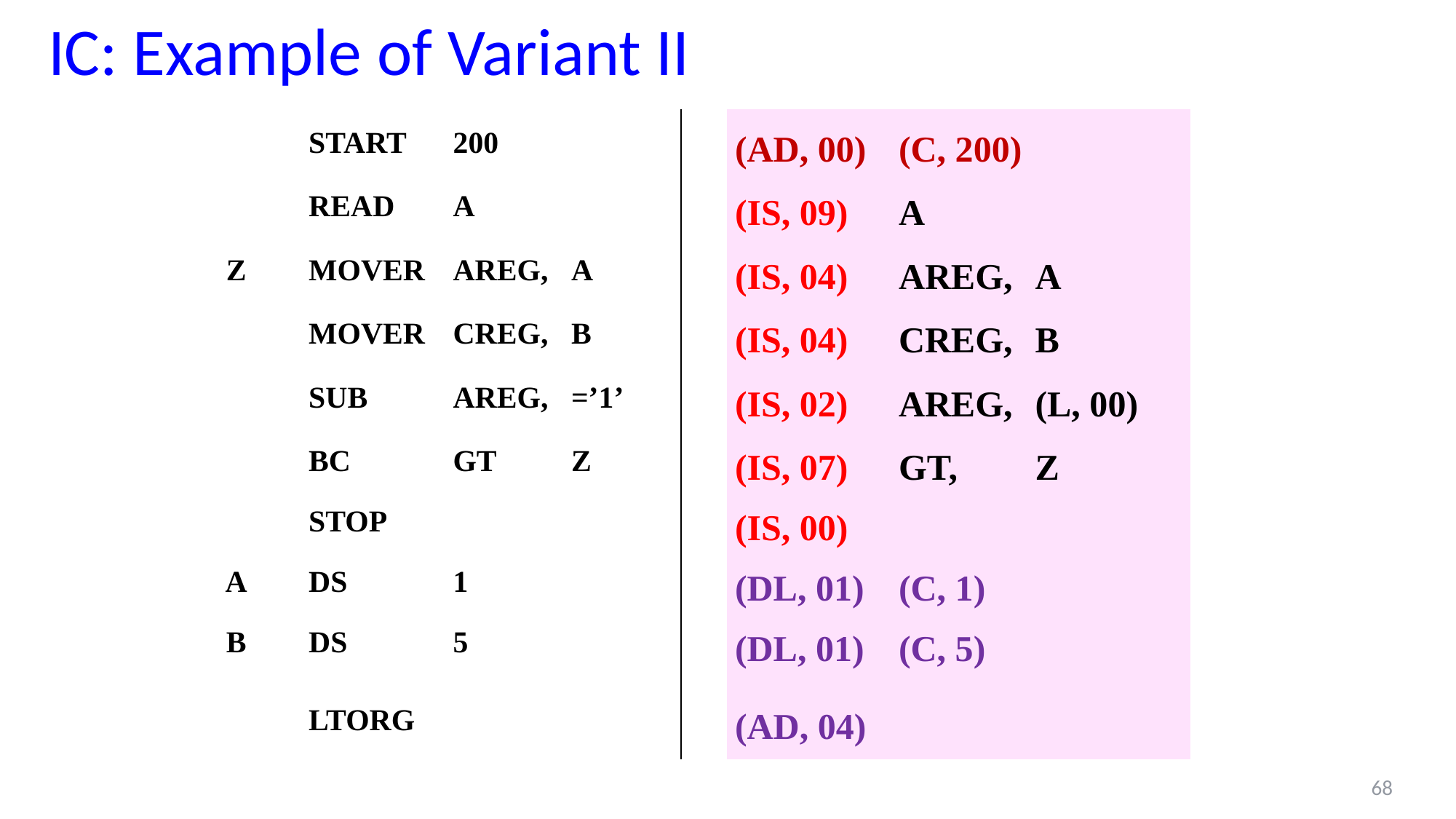

# IC: Example of Variant II
|  | START | 200 |  |  | (AD, 00) | (C, 200) |  |
| --- | --- | --- | --- | --- | --- | --- | --- |
|  | READ | A |  |  | (IS, 09) | A |  |
| Z | MOVER | AREG, | A |  | (IS, 04) | AREG, | A |
|  | MOVER | CREG, | B |  | (IS, 04) | CREG, | B |
|  | SUB | AREG, | =’1’ |  | (IS, 02) | AREG, | (L, 00) |
|  | BC | GT | Z |  | (IS, 07) | GT, | Z |
|  | STOP |  |  |  | (IS, 00) |  |  |
| A | DS | 1 |  |  | (DL, 01) | (C, 1) |  |
| B | DS | 5 |  |  | (DL, 01) | (C, 5) |  |
|  | LTORG |  |  |  | (AD, 04) |  |  |
68